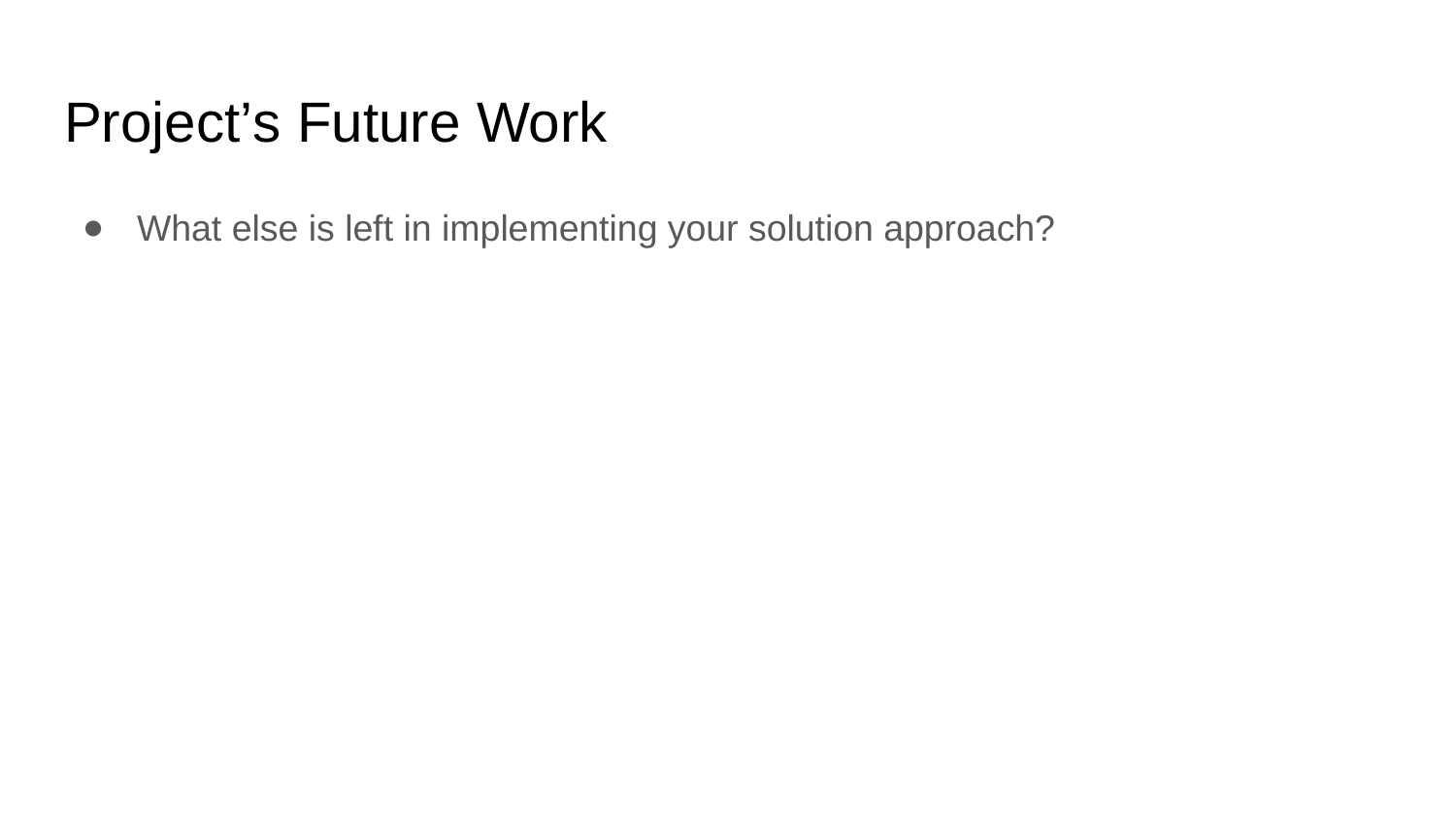

# Project’s Future Work
What else is left in implementing your solution approach?